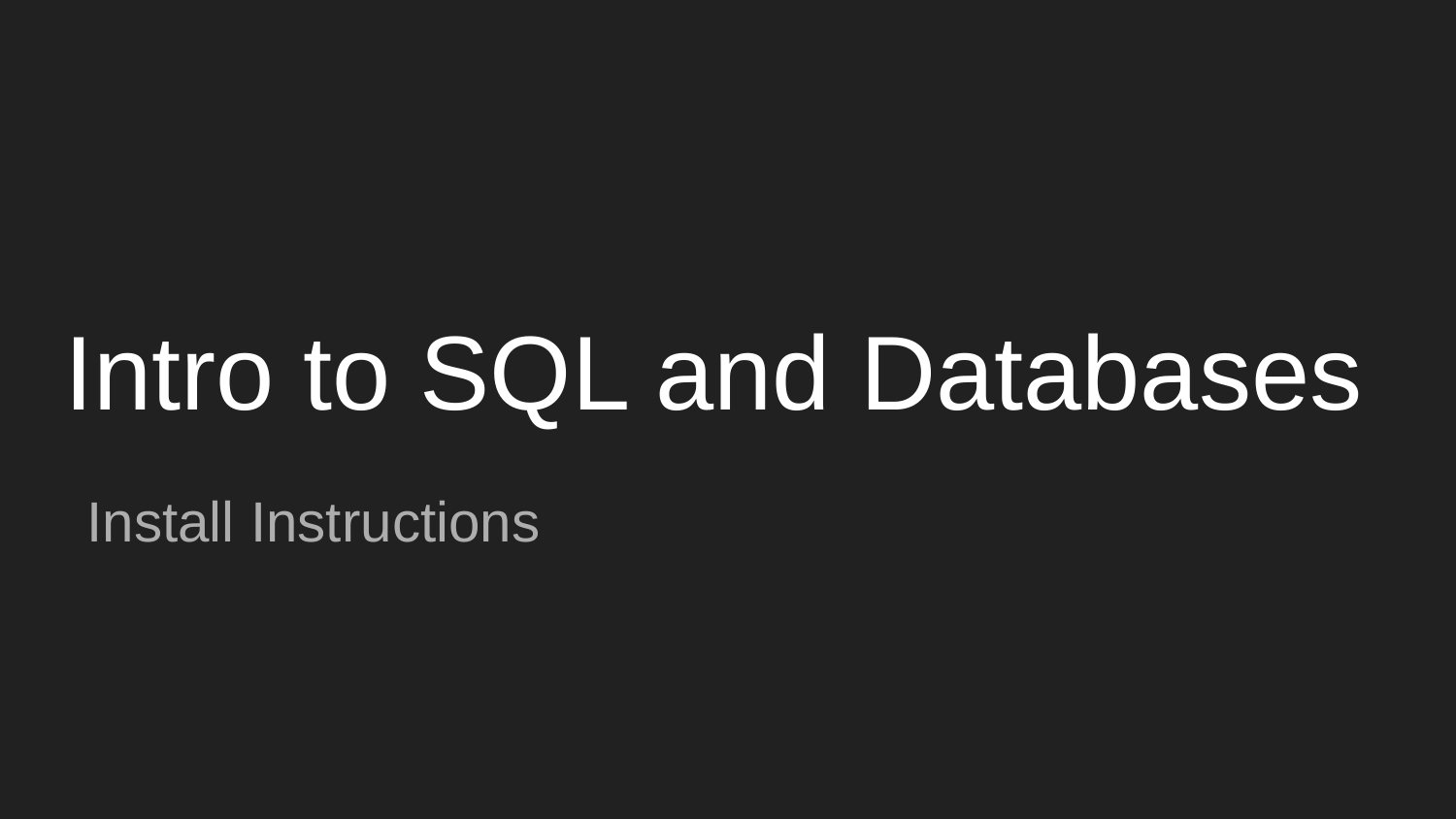

# Intro to SQL and Databases
Install Instructions